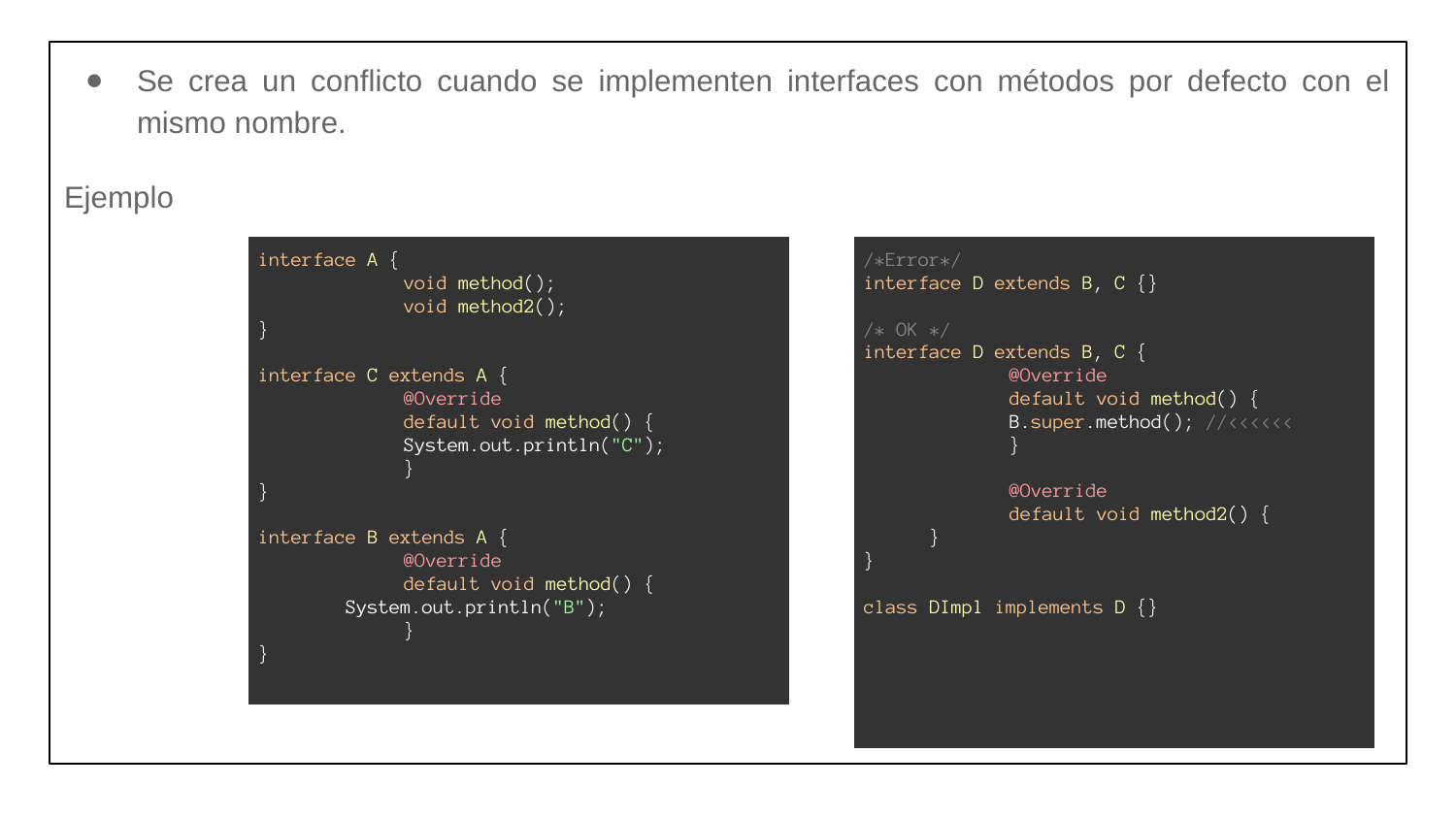

Se crea un conflicto cuando se implementen interfaces con métodos por defecto con el mismo nombre.
Ejemplo
| interface A { void method(); void method2(); } interface C extends A { @Override default void method() { System.out.println("C"); } } interface B extends A { @Override default void method() { System.out.println("B"); } } |
| --- |
| /\*Error\*/ interface D extends B, C {} /\* OK \*/ interface D extends B, C { @Override default void method() { B.super.method(); //<<<<<< } @Override default void method2() { } } class DImpl implements D {} |
| --- |